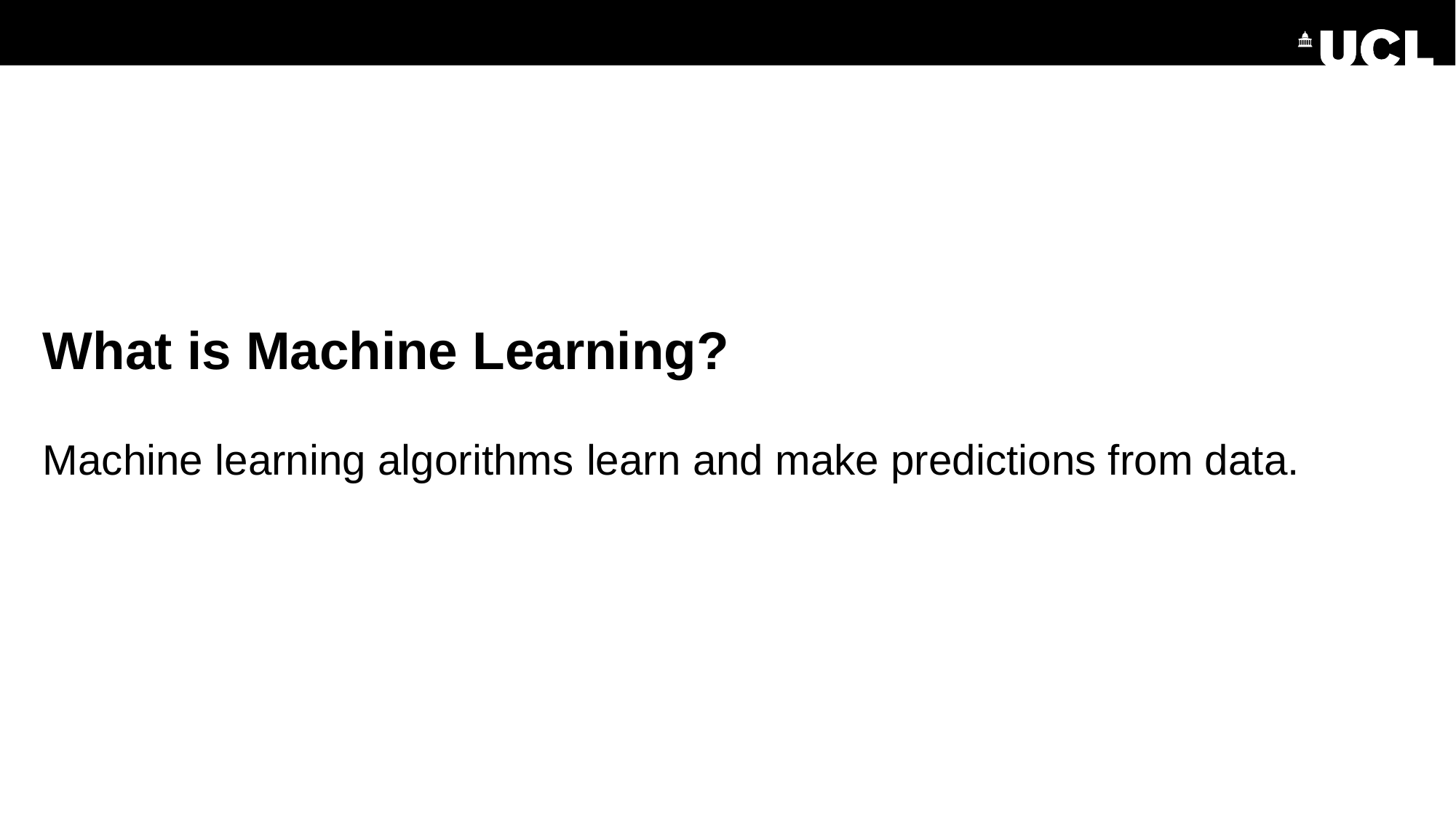

# What is Machine Learning? Machine learning algorithms learn and make predictions from data.